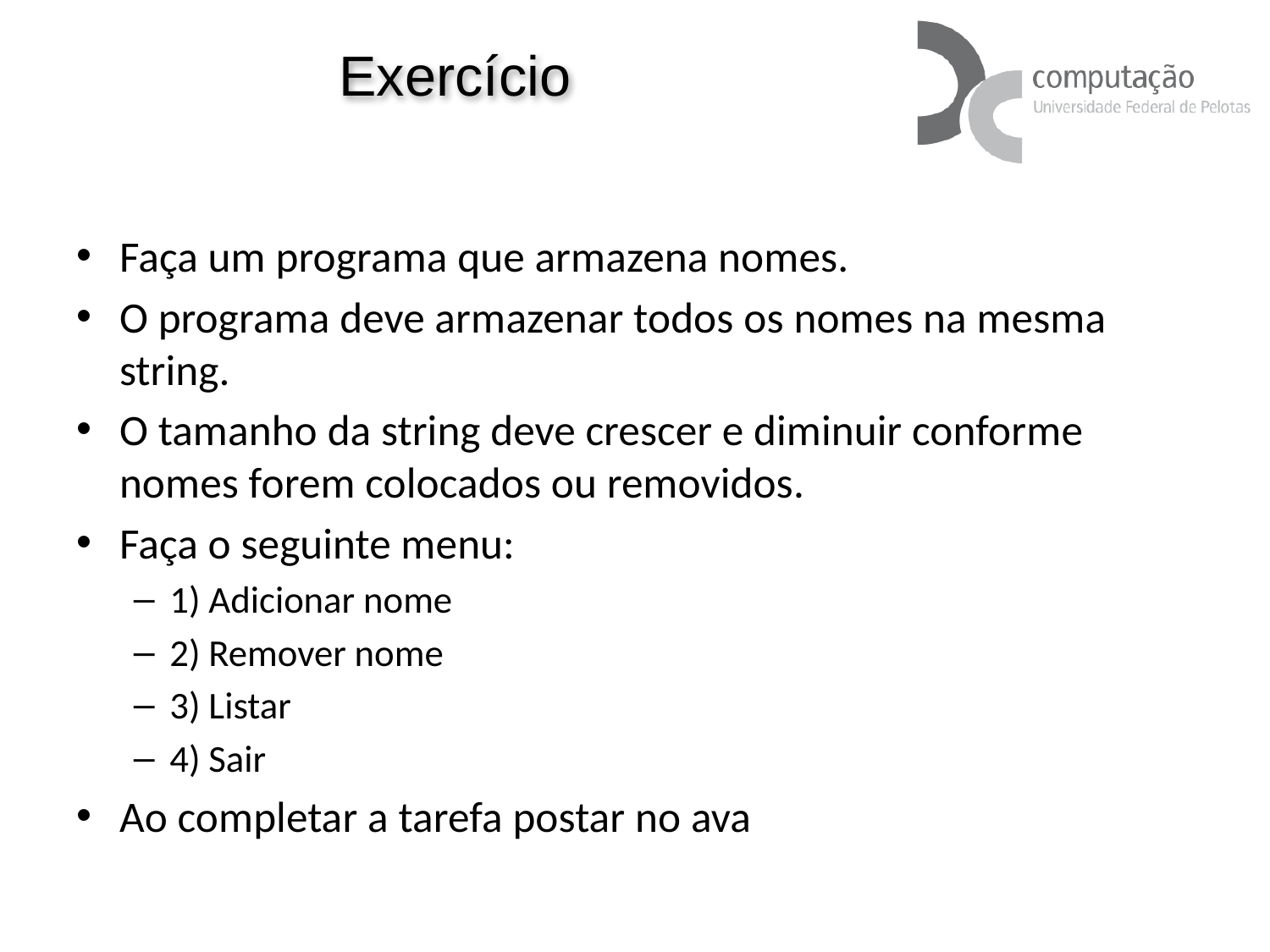

# Exercício
Faça um programa que armazena nomes.
O programa deve armazenar todos os nomes na mesma string.
O tamanho da string deve crescer e diminuir conforme nomes forem colocados ou removidos.
Faça o seguinte menu:
1) Adicionar nome
2) Remover nome
3) Listar
4) Sair
Ao completar a tarefa postar no ava